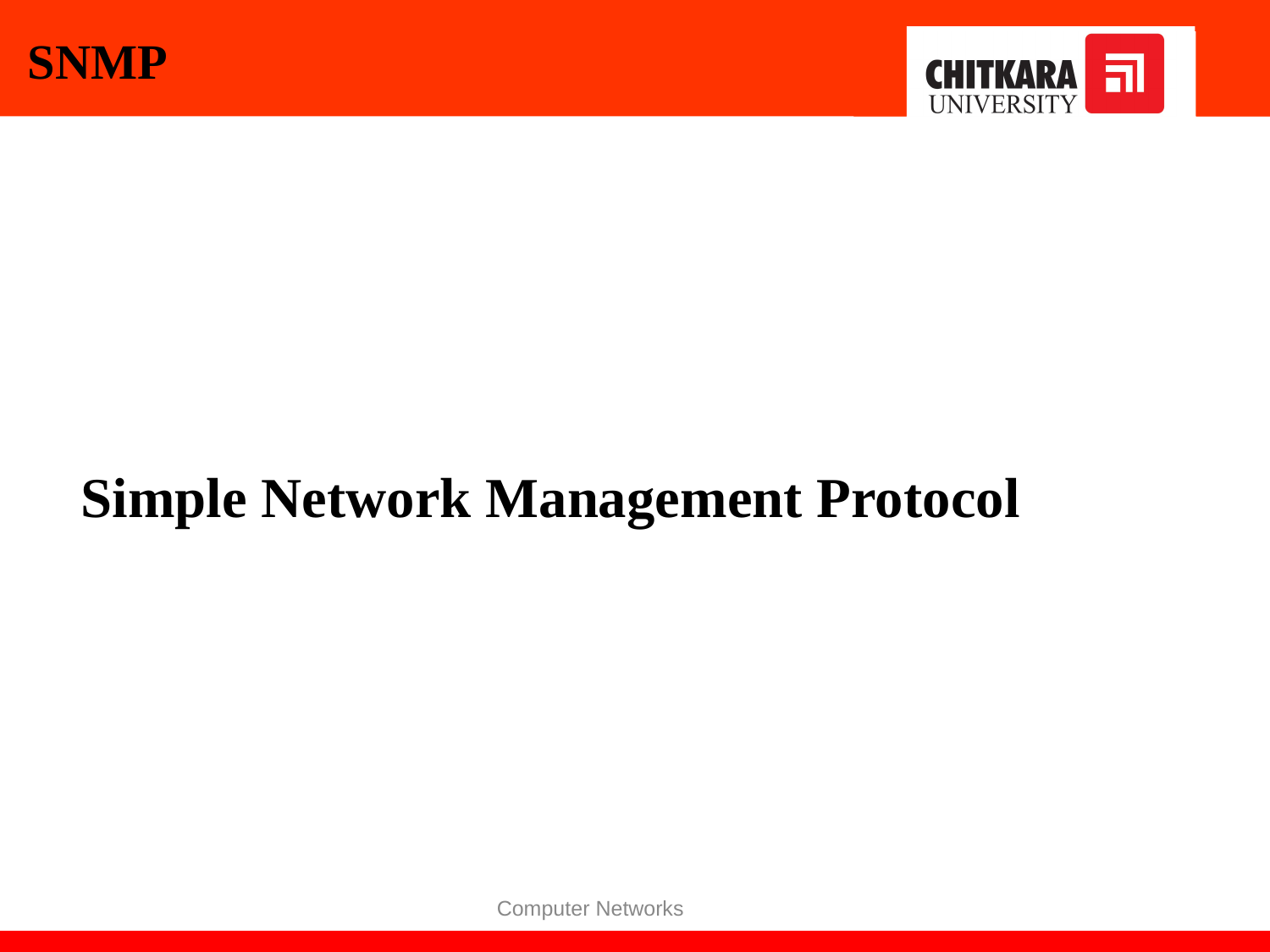

# SNMP
Simple Network Management Protocol
Computer Networks